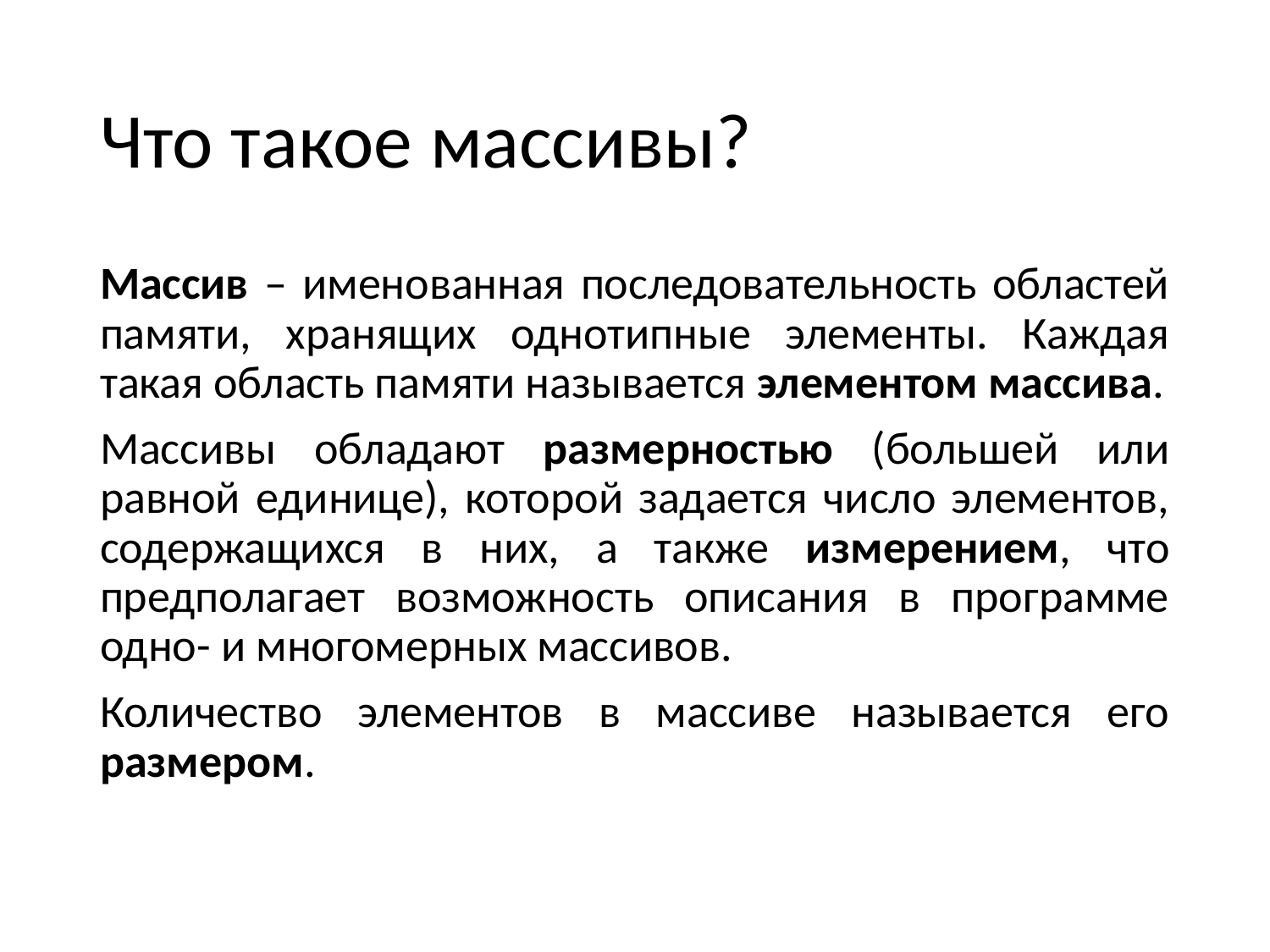

# Что такое массивы?
Массив – именованная последовательность областей памяти, хранящих однотипные элементы. Каждая такая область памяти называется элементом массива.
Массивы обладают размерностью (большей или равной единице), которой задается число элементов, содержащихся в них, а также измерением, что предполагает возможность описания в программе одно- и многомерных массивов.
Количество элементов в массиве называется его размером.